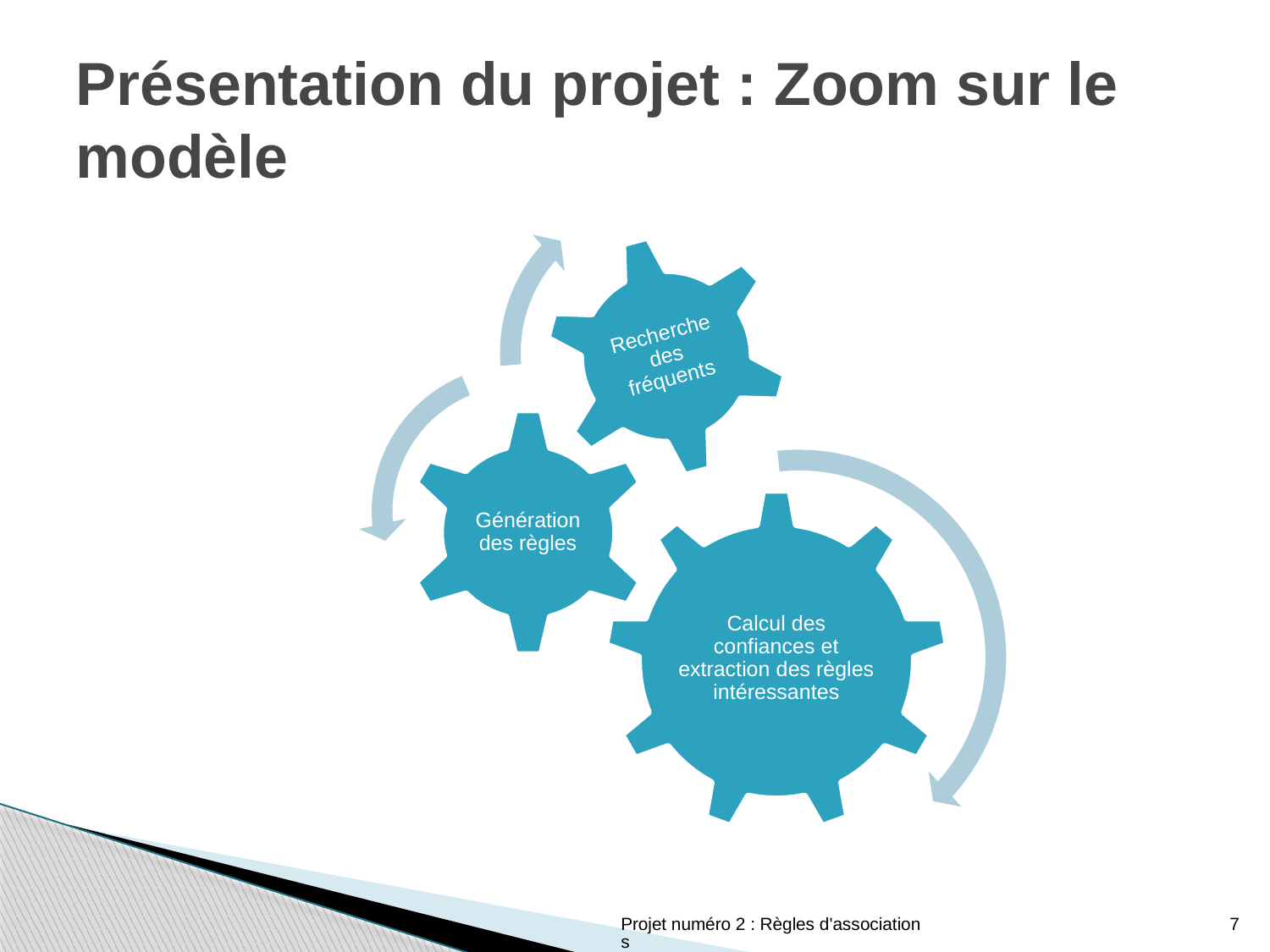

# Présentation du projet : Zoom sur le modèle
Calcul des confiances et extraction des règles intéressantes
Génération des règles
Recherche des fréquents
Projet numéro 2 : Règles d'associations
7